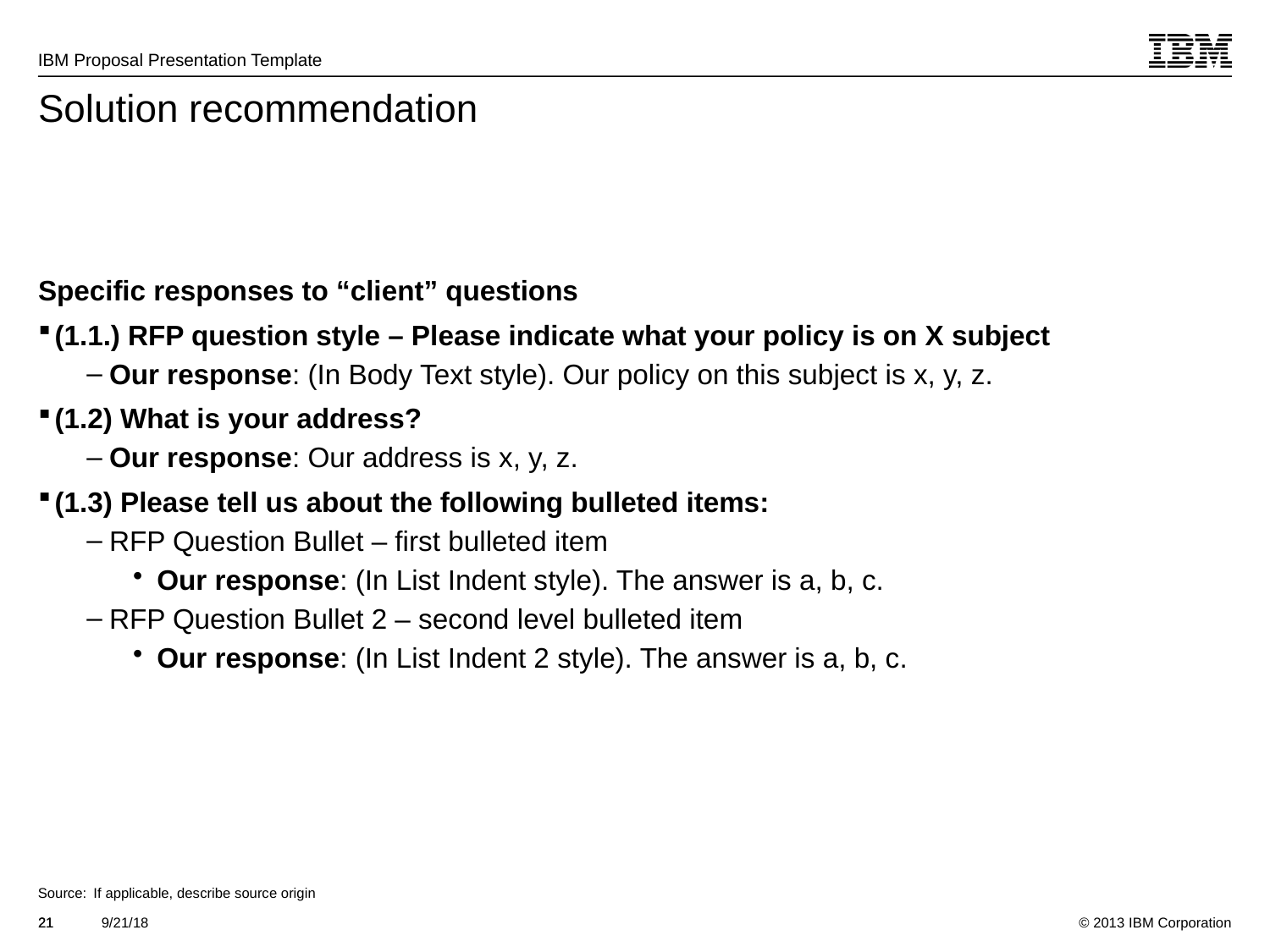

This page illustrates an approach to creating client questions followed by IBM responses for an RFx style document.
# Solution recommendation
Specific responses to “client” questions
(1.1.) RFP question style – Please indicate what your policy is on X subject
Our response: (In Body Text style). Our policy on this subject is x, y, z.
(1.2) What is your address?
Our response: Our address is x, y, z.
(1.3) Please tell us about the following bulleted items:
RFP Question Bullet – first bulleted item
Our response: (In List Indent style). The answer is a, b, c.
RFP Question Bullet 2 – second level bulleted item
Our response: (In List Indent 2 style). The answer is a, b, c.
Source:	If applicable, describe source origin
21
21